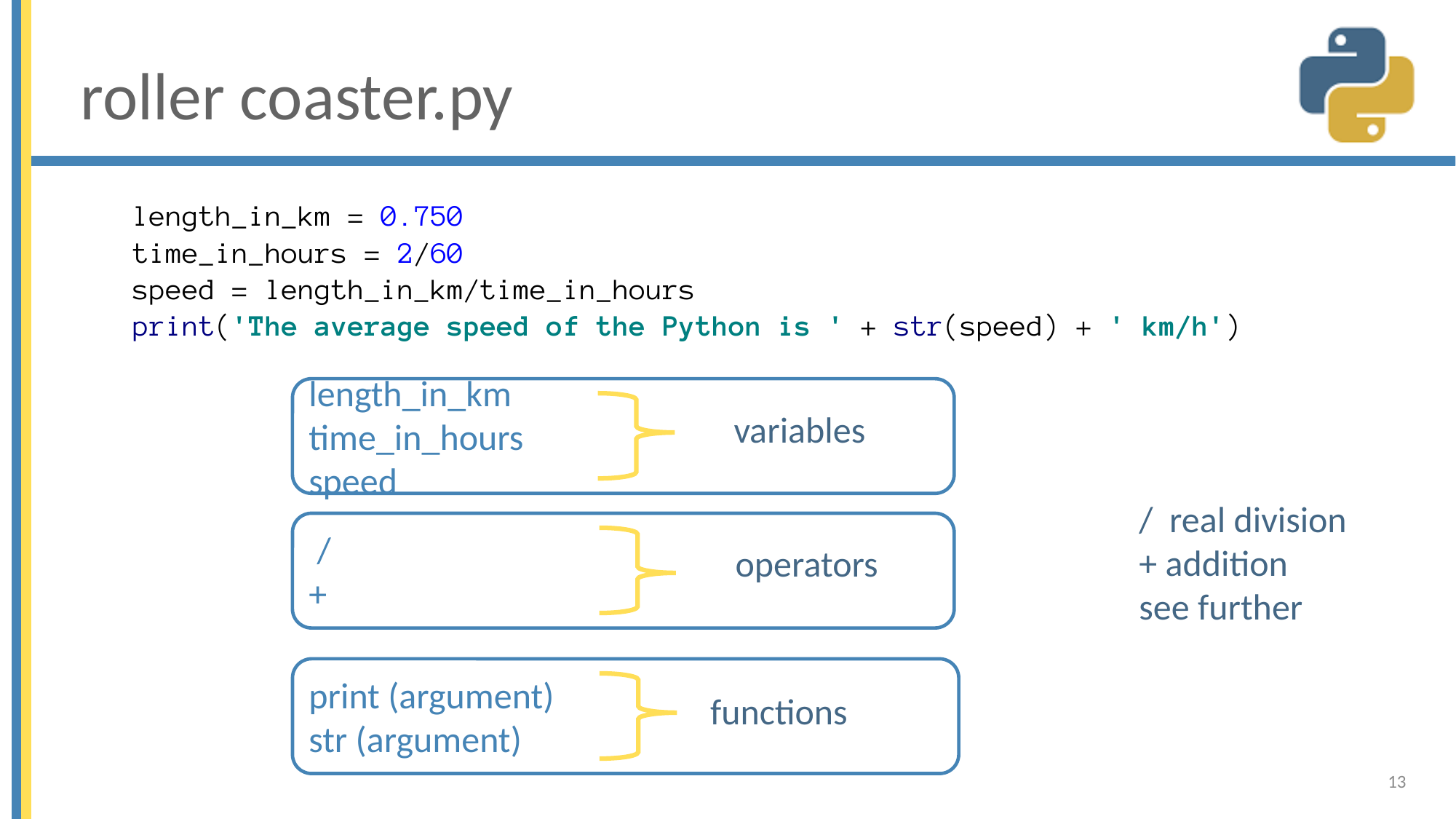

# roller coaster.py
length_in_km = 0.750
time_in_hours = 2/60
speed = length_in_km/time_in_hours
print('The average speed of the Python is ' + str(speed) + ' km/h')
length_in_km
time_in_hours
speed

variables

/  real division
+ addition
see further
 /
+

operators
print (argument)
str (argument)

functions
13